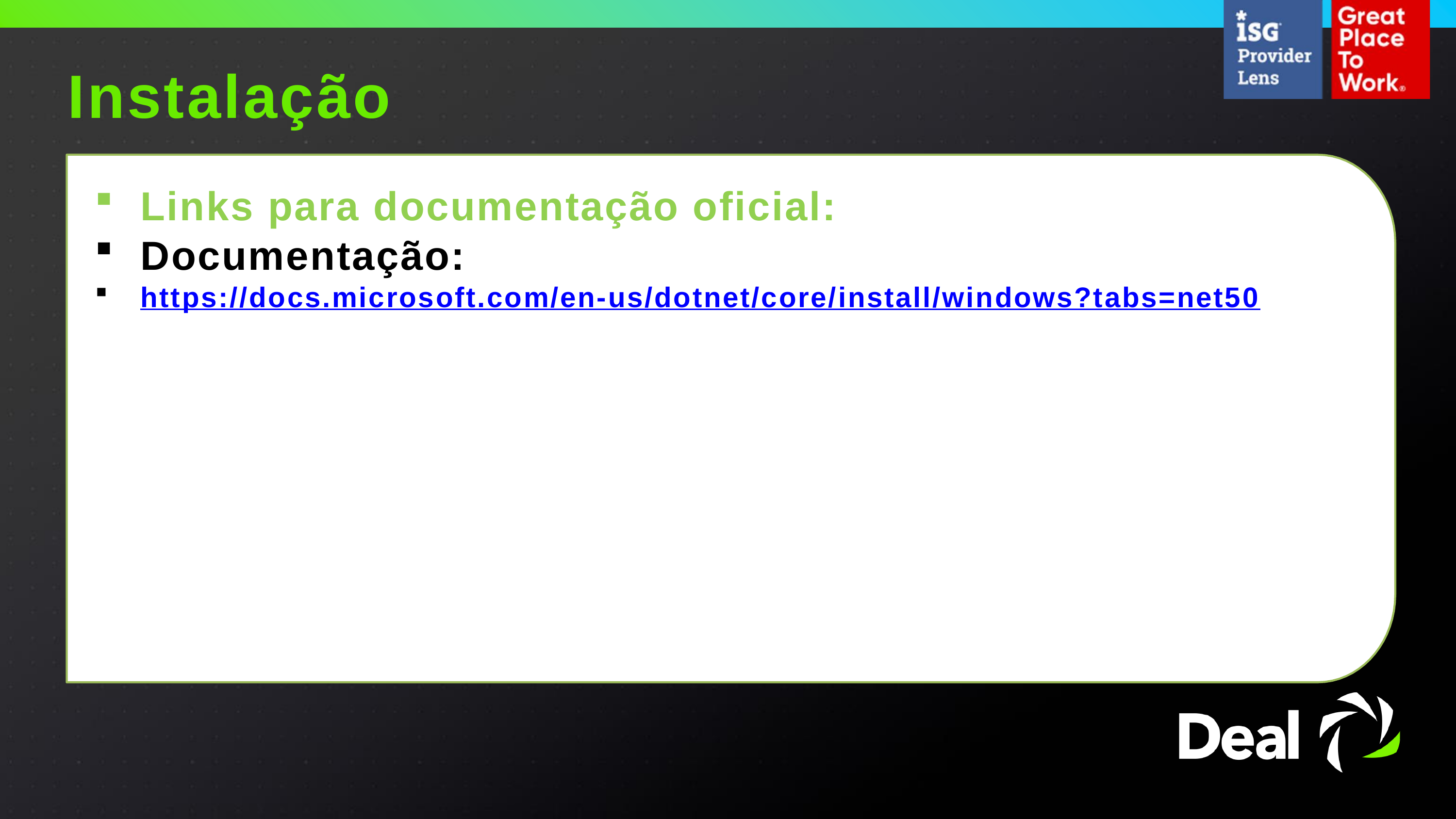

Instalação

Links para documentação oficial:
Documentação:
https://docs.microsoft.com/en-us/dotnet/core/install/windows?tabs=net50